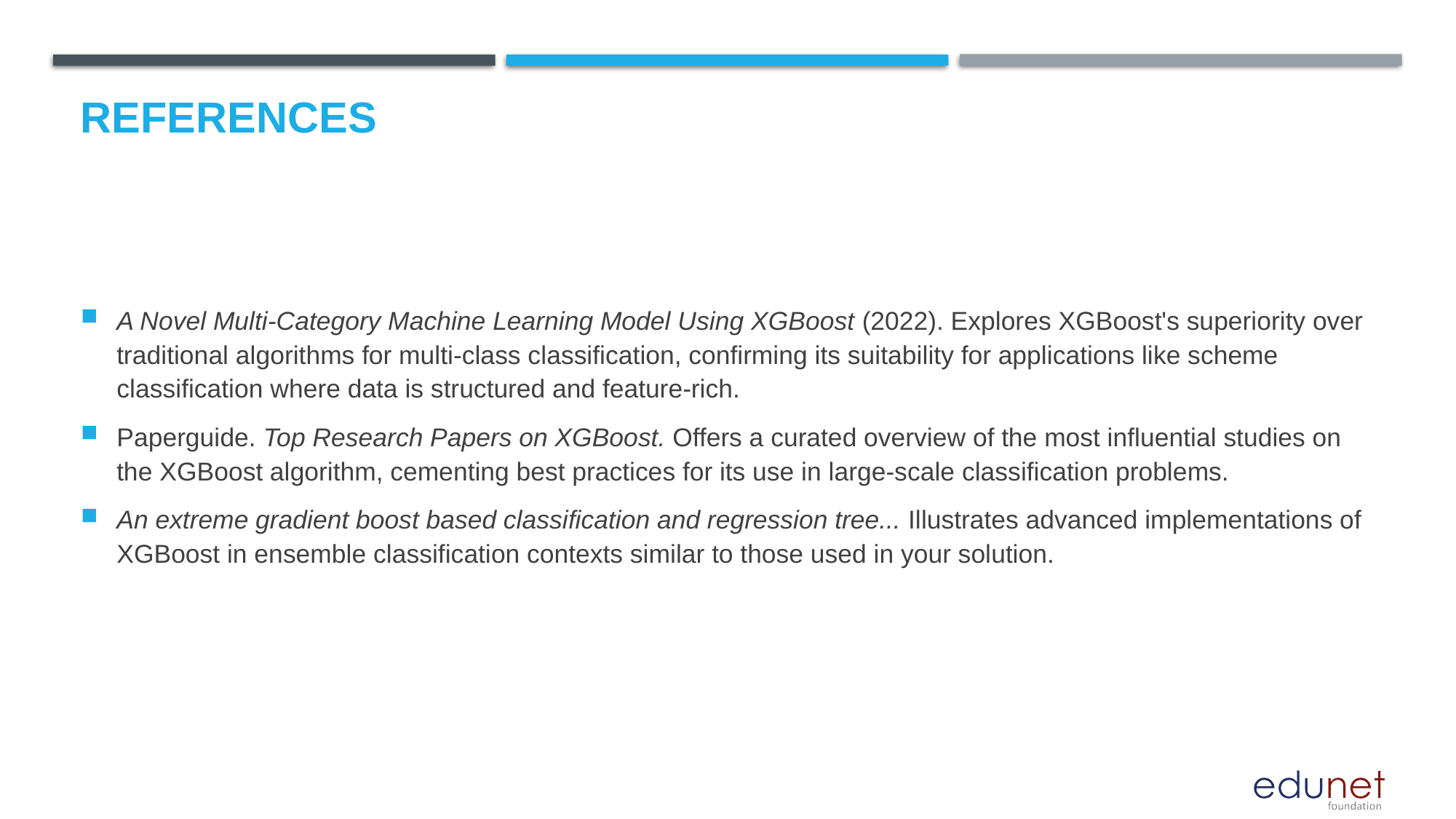

# References
A Novel Multi-Category Machine Learning Model Using XGBoost (2022). Explores XGBoost's superiority over traditional algorithms for multi-class classification, confirming its suitability for applications like scheme classification where data is structured and feature-rich.
Paperguide. Top Research Papers on XGBoost. Offers a curated overview of the most influential studies on the XGBoost algorithm, cementing best practices for its use in large-scale classification problems.
An extreme gradient boost based classification and regression tree... Illustrates advanced implementations of XGBoost in ensemble classification contexts similar to those used in your solution.